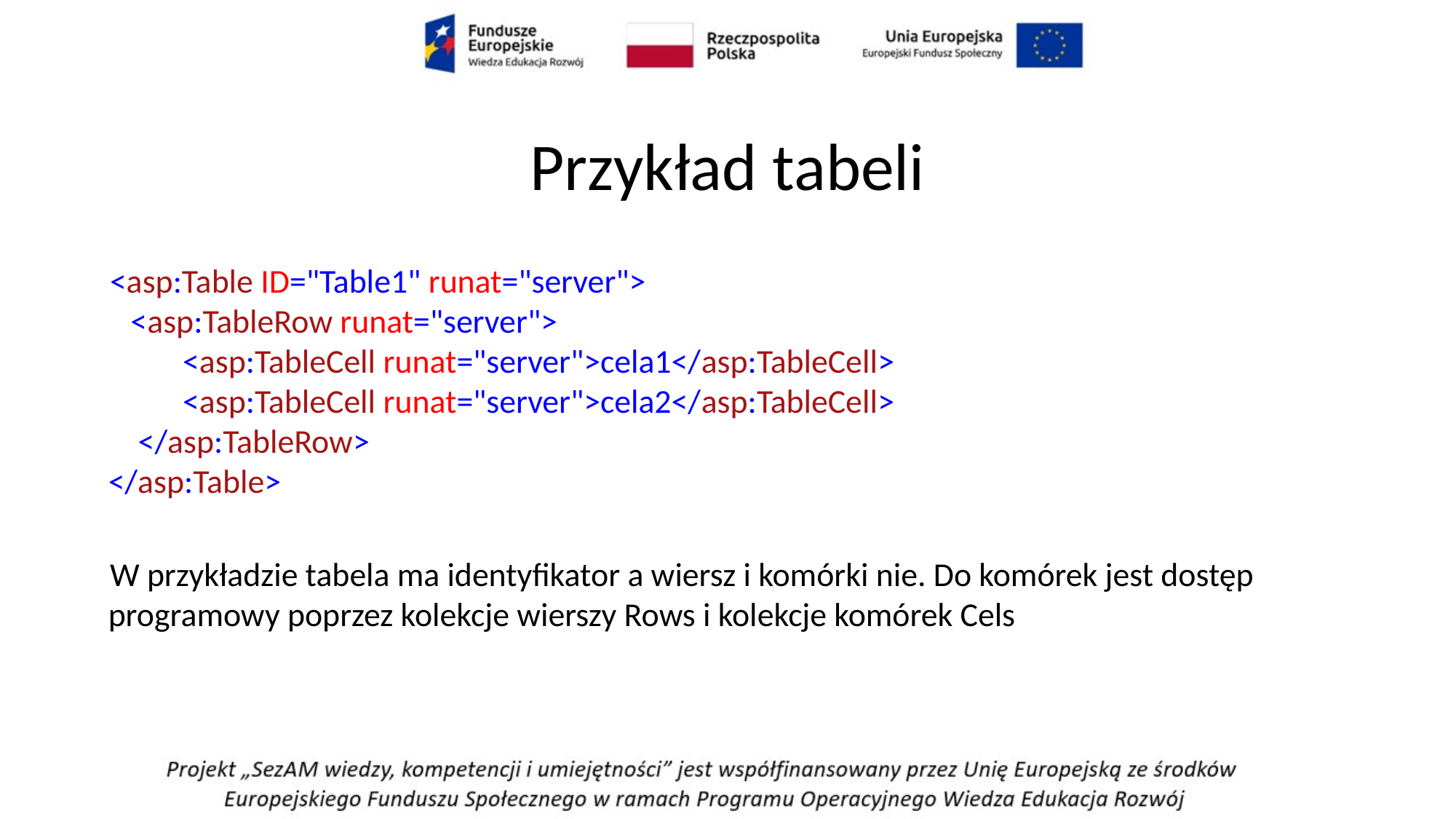

# Przykład tabeli
<asp:Table ID="Table1" runat="server">
   <asp:TableRow runat="server">
          <asp:TableCell runat="server">cela1</asp:TableCell>
          <asp:TableCell runat="server">cela2</asp:TableCell>
    </asp:TableRow>
</asp:Table>

W przykładzie tabela ma identyfikator a wiersz i komórki nie. Do komórek jest dostęp programowy poprzez kolekcje wierszy Rows i kolekcje komórek Cels